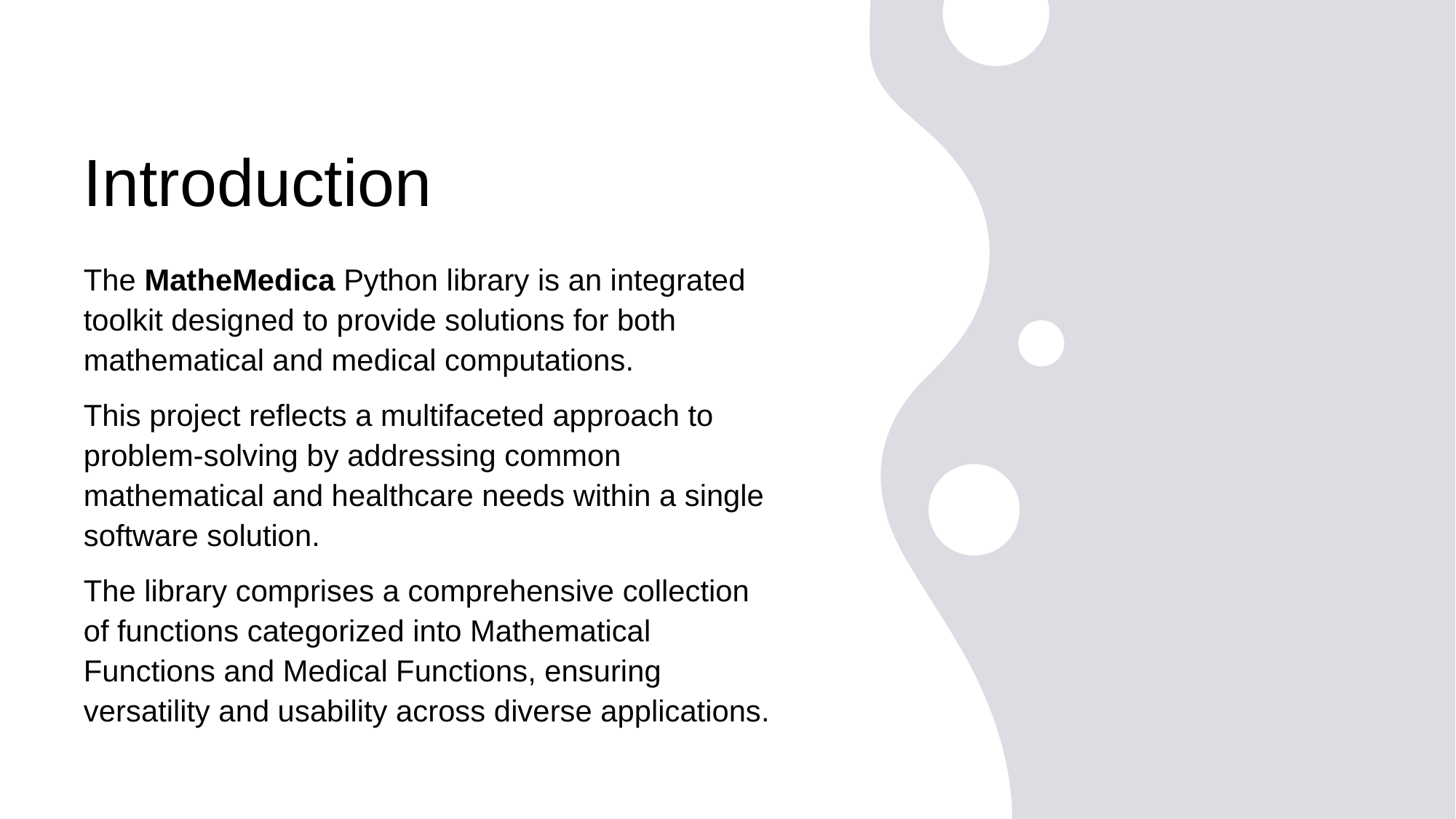

# Introduction
The MatheMedica Python library is an integrated toolkit designed to provide solutions for both mathematical and medical computations.
This project reflects a multifaceted approach to problem-solving by addressing common mathematical and healthcare needs within a single software solution.
The library comprises a comprehensive collection of functions categorized into Mathematical Functions and Medical Functions, ensuring versatility and usability across diverse applications.